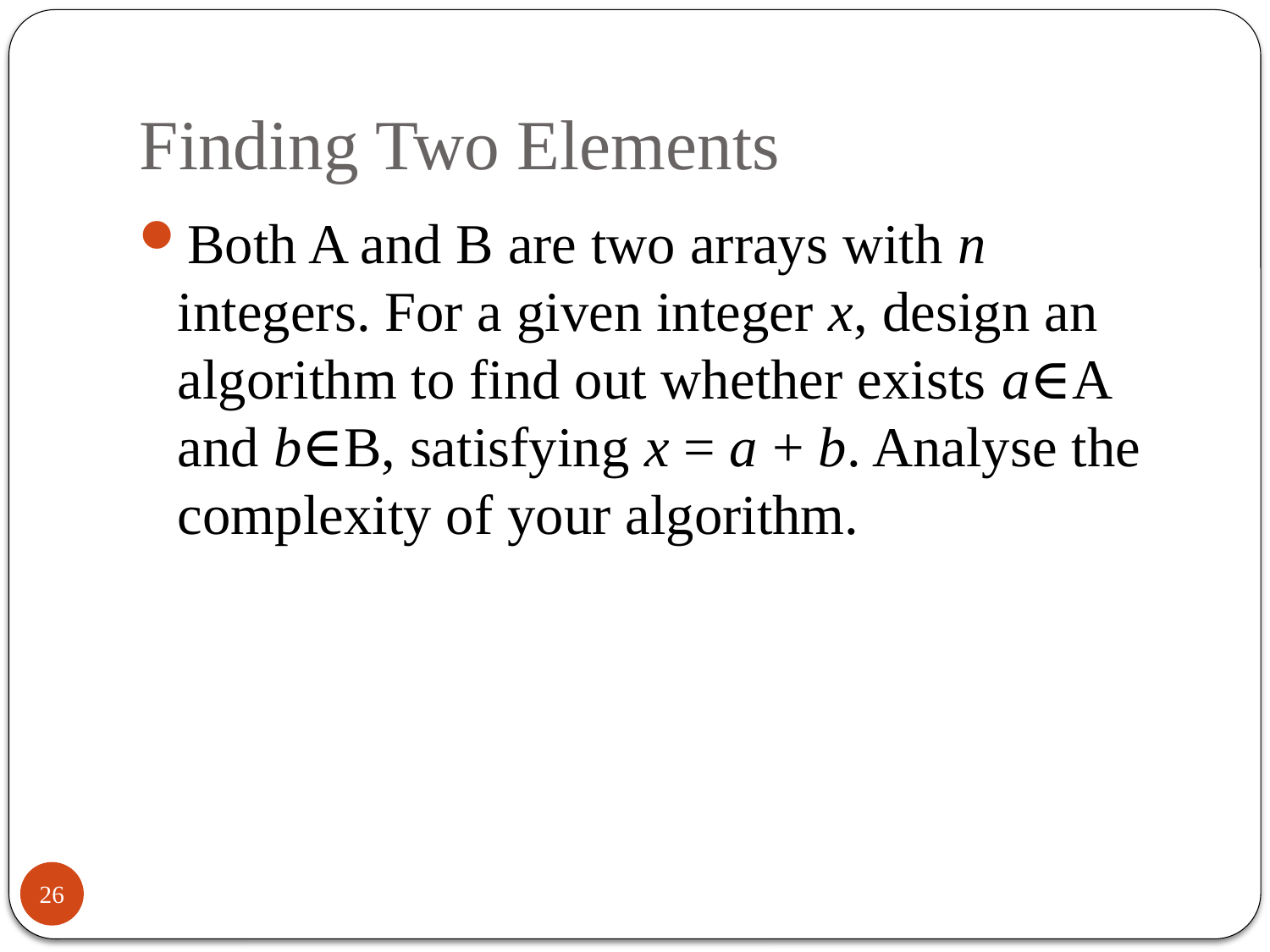

# Finding Two Elements
Both A and B are two arrays with n integers. For a given integer x, design an algorithm to find out whether exists a∈A and b∈B, satisfying x = a + b. Analyse the complexity of your algorithm.
26